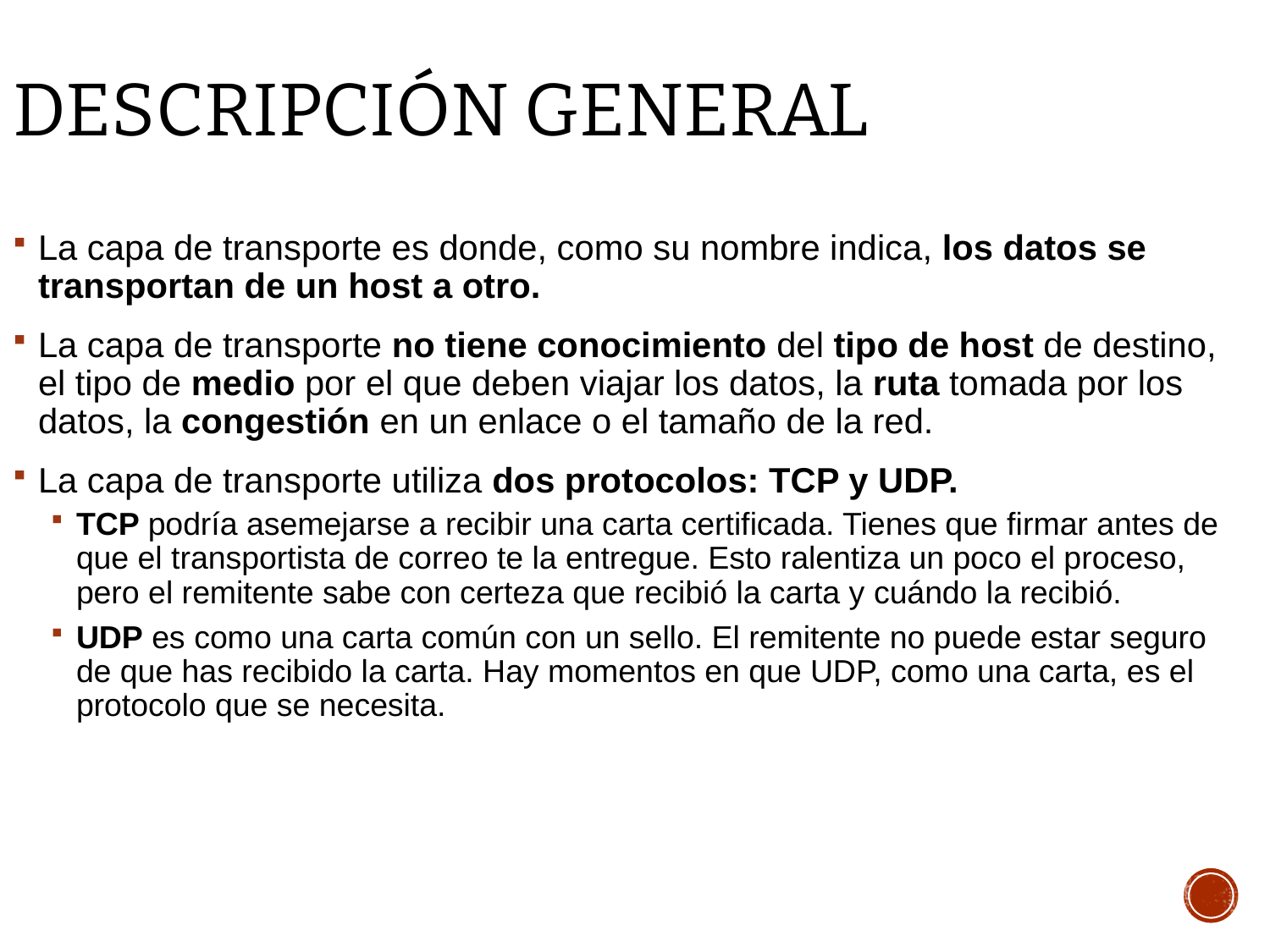

# DESCRIPCIÓN GENERAL
La capa de transporte es donde, como su nombre indica, los datos se transportan de un host a otro.
La capa de transporte no tiene conocimiento del tipo de host de destino, el tipo de medio por el que deben viajar los datos, la ruta tomada por los datos, la congestión en un enlace o el tamaño de la red.
La capa de transporte utiliza dos protocolos: TCP y UDP.
TCP podría asemejarse a recibir una carta certificada. Tienes que firmar antes de que el transportista de correo te la entregue. Esto ralentiza un poco el proceso, pero el remitente sabe con certeza que recibió la carta y cuándo la recibió.
UDP es como una carta común con un sello. El remitente no puede estar seguro de que has recibido la carta. Hay momentos en que UDP, como una carta, es el protocolo que se necesita.